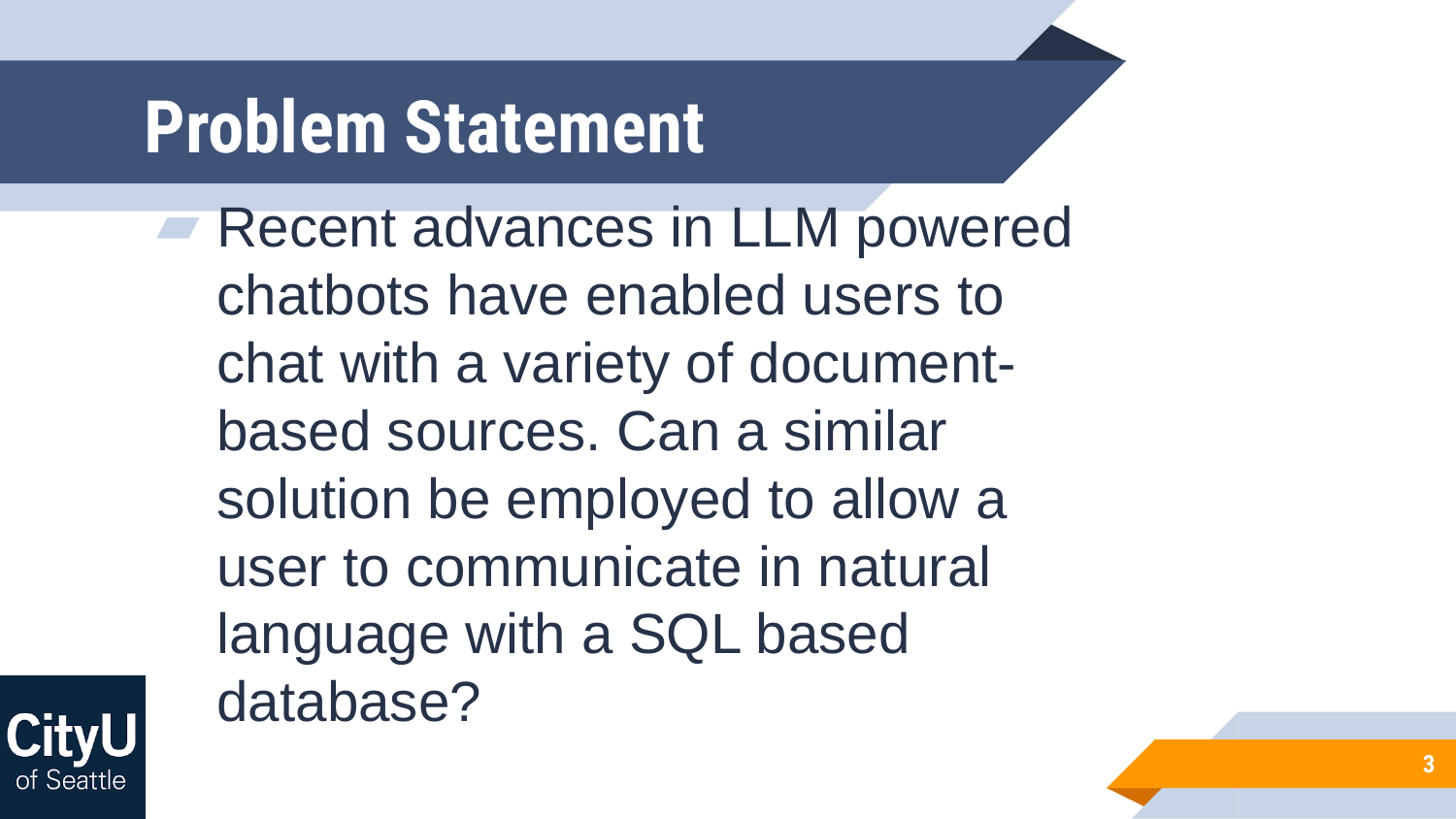

# Problem Statement
Recent advances in LLM powered chatbots have enabled users to chat with a variety of document-based sources. Can a similar solution be employed to allow a user to communicate in natural language with a SQL based database?
3